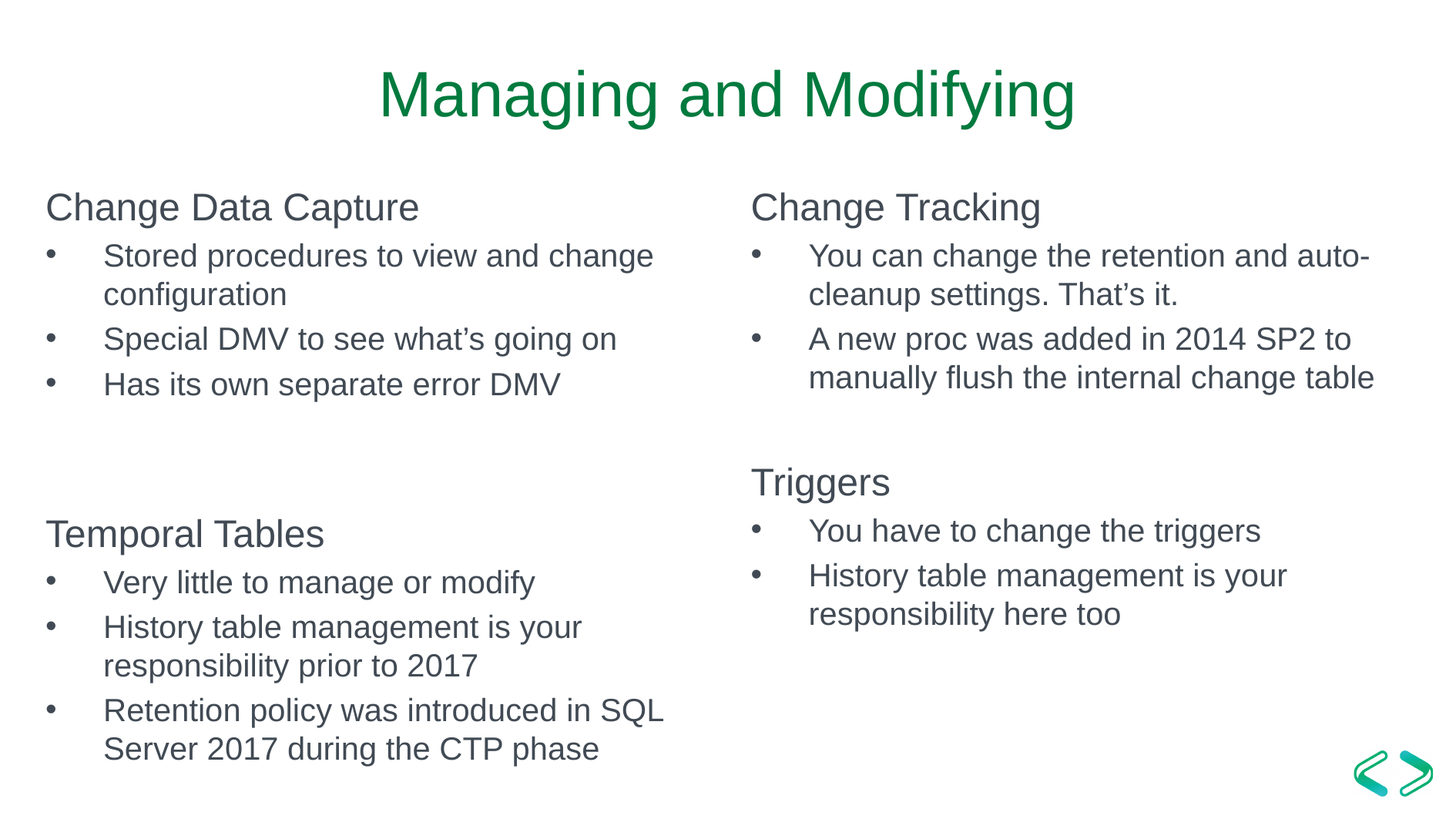

# Managing and Modifying
Change Data Capture
Stored procedures to view and change configuration
Special DMV to see what’s going on
Has its own separate error DMV

Temporal Tables
Very little to manage or modify
History table management is your responsibility prior to 2017
Retention policy was introduced in SQL Server 2017 during the CTP phase

Change Tracking
You can change the retention and auto-cleanup settings. That’s it.
A new proc was added in 2014 SP2 to manually flush the internal change table

Triggers
You have to change the triggers
History table management is your responsibility here too